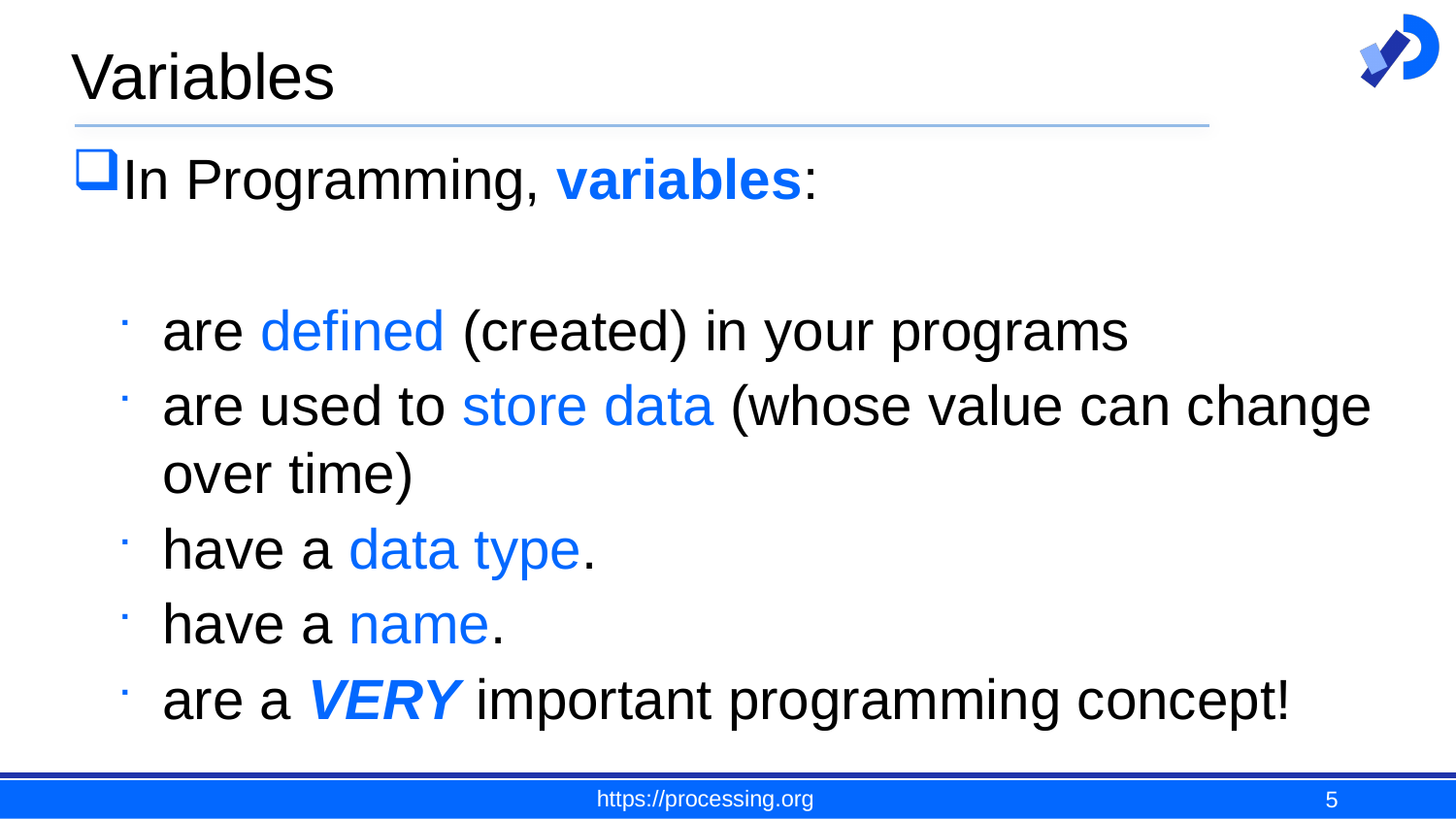

# Variables
In Programming, variables:

are defined (created) in your programs
are used to store data (whose value can change over time)
have a data type.
have a name.
are a VERY important programming concept!
5
https://processing.org